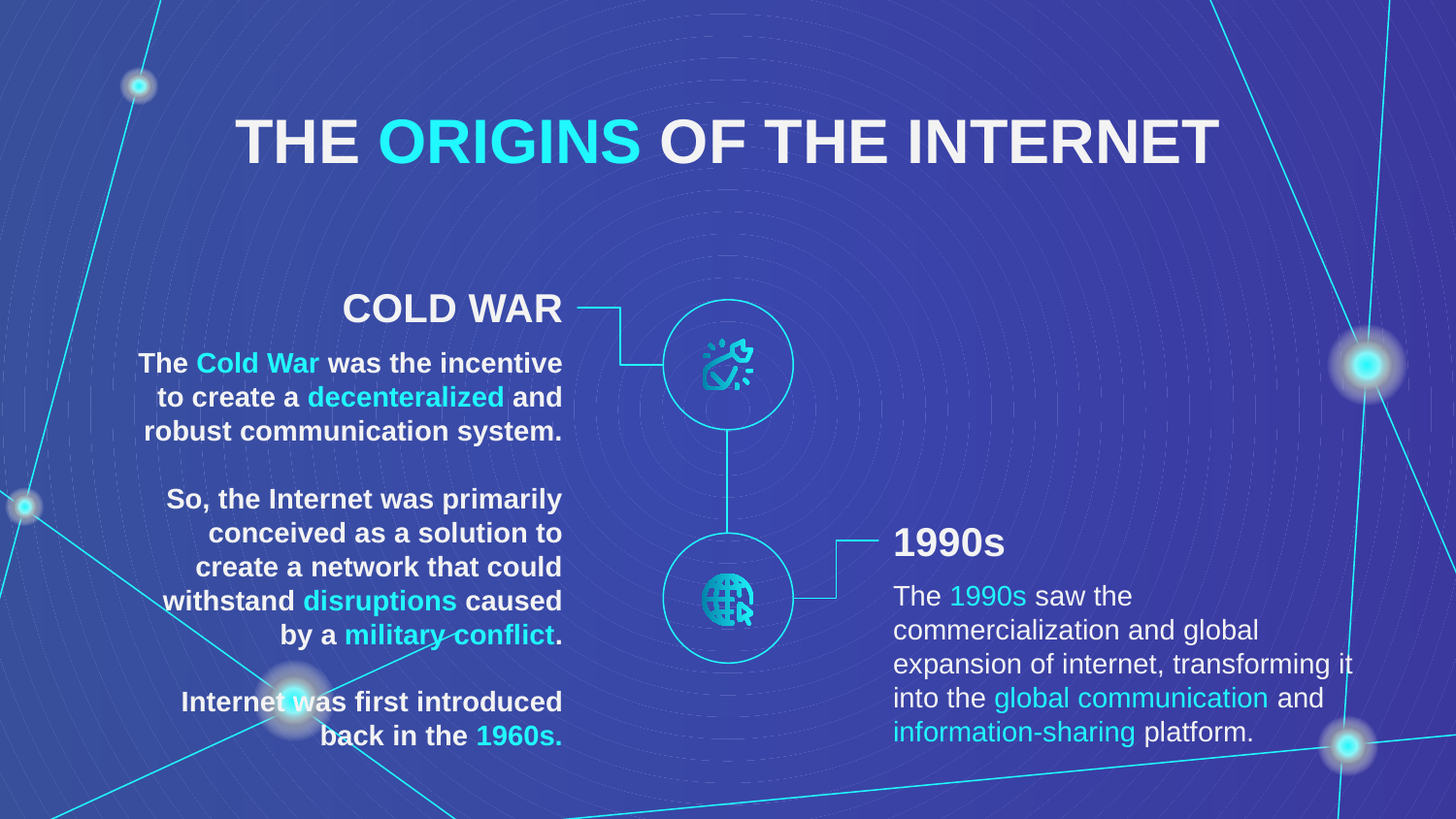

# THE ORIGINS OF THE INTERNET
COLD WAR

The Cold War was the incentive to create a decenteralized and robust communication system.

So, the Internet was primarily conceived as a solution to create a network that could withstand disruptions caused by a military conflict.

Internet was first introduced back in the 1960s.

1990s

The 1990s saw the commercialization and global expansion of internet, transforming it into the global communication and information-sharing platform.